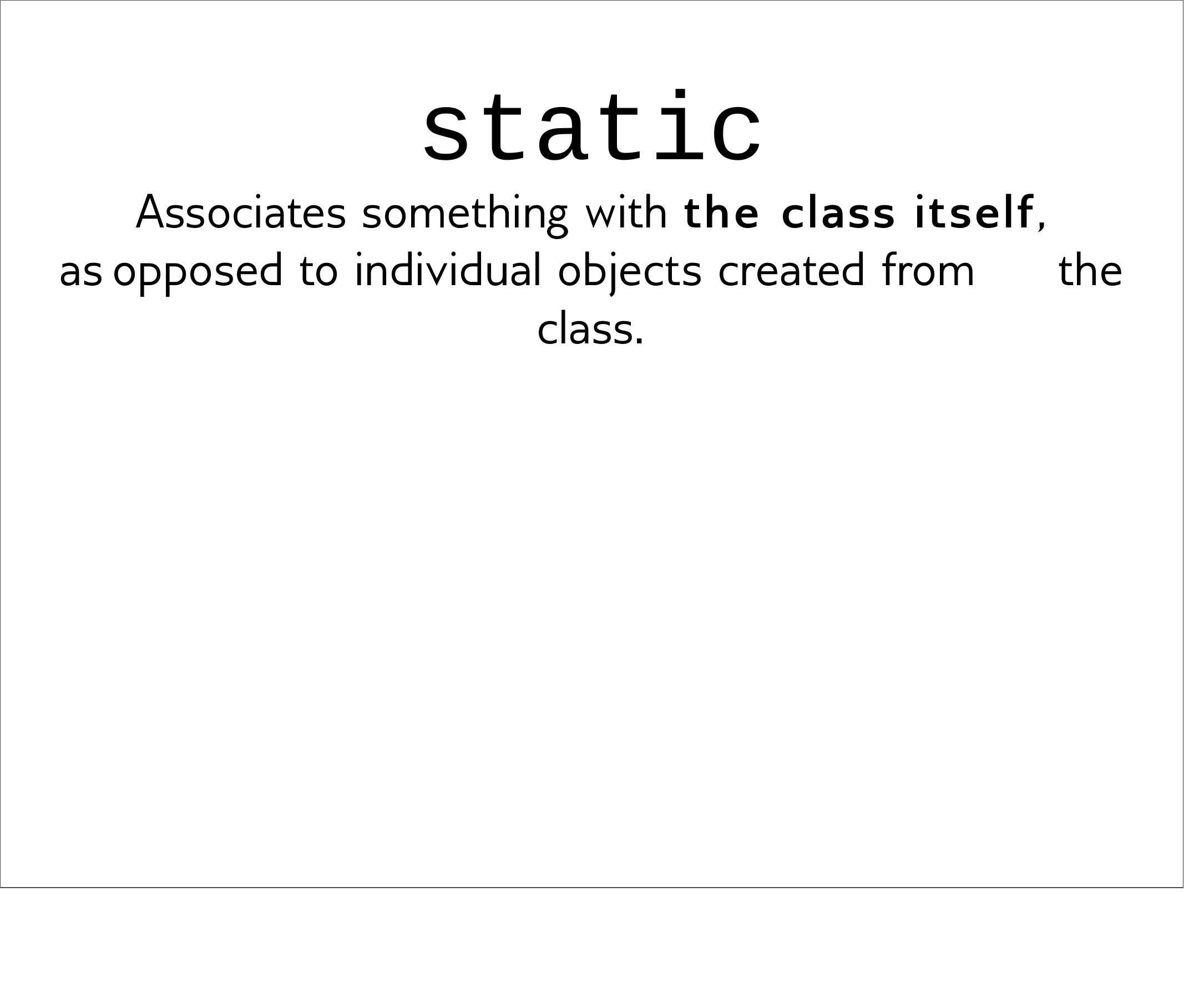

# static
Associates something with the class itself,
as	opposed to individual objects created from	the class.